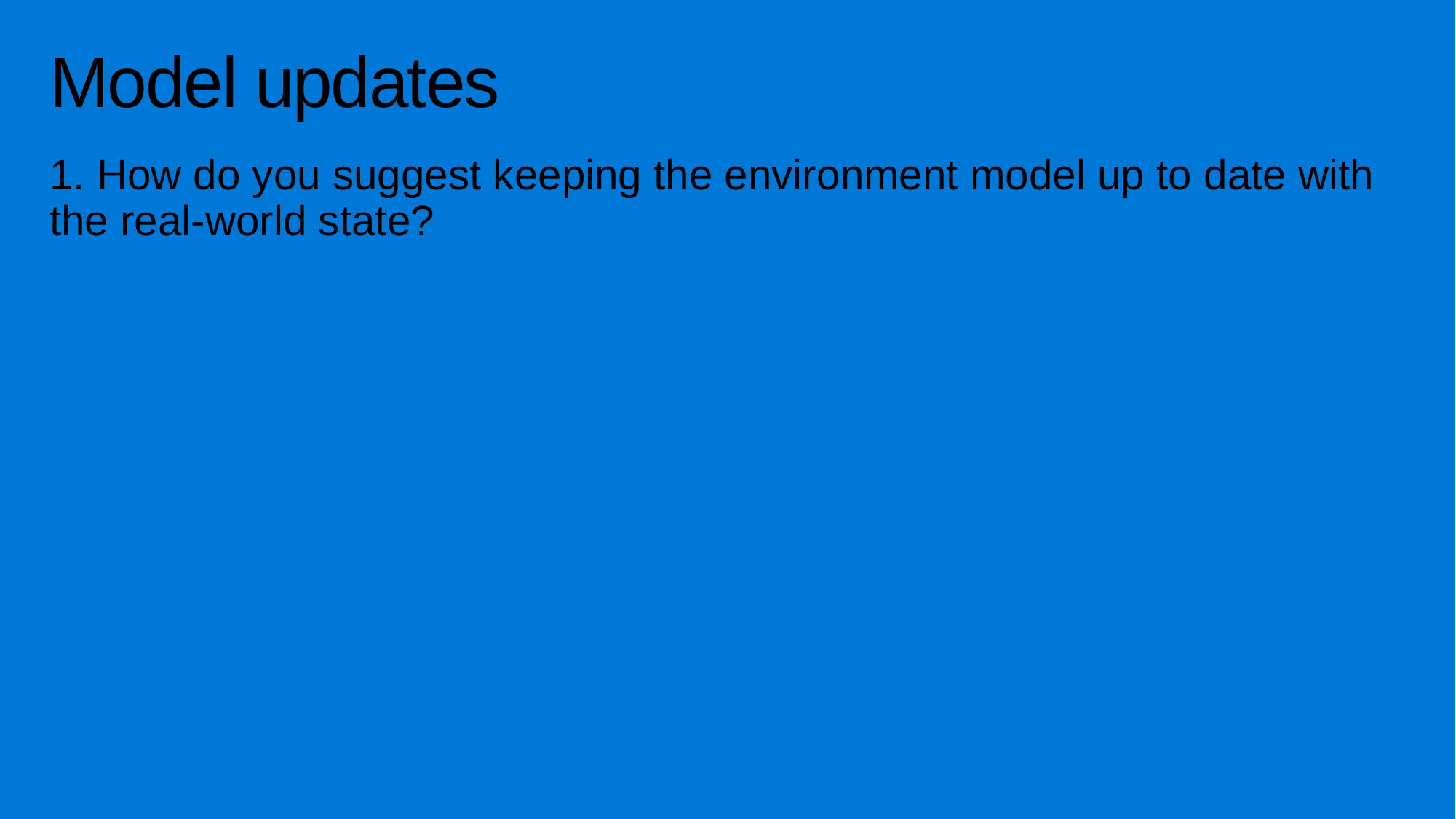

# Model updates
1. How do you suggest keeping the environment model up to date with the real-world state?